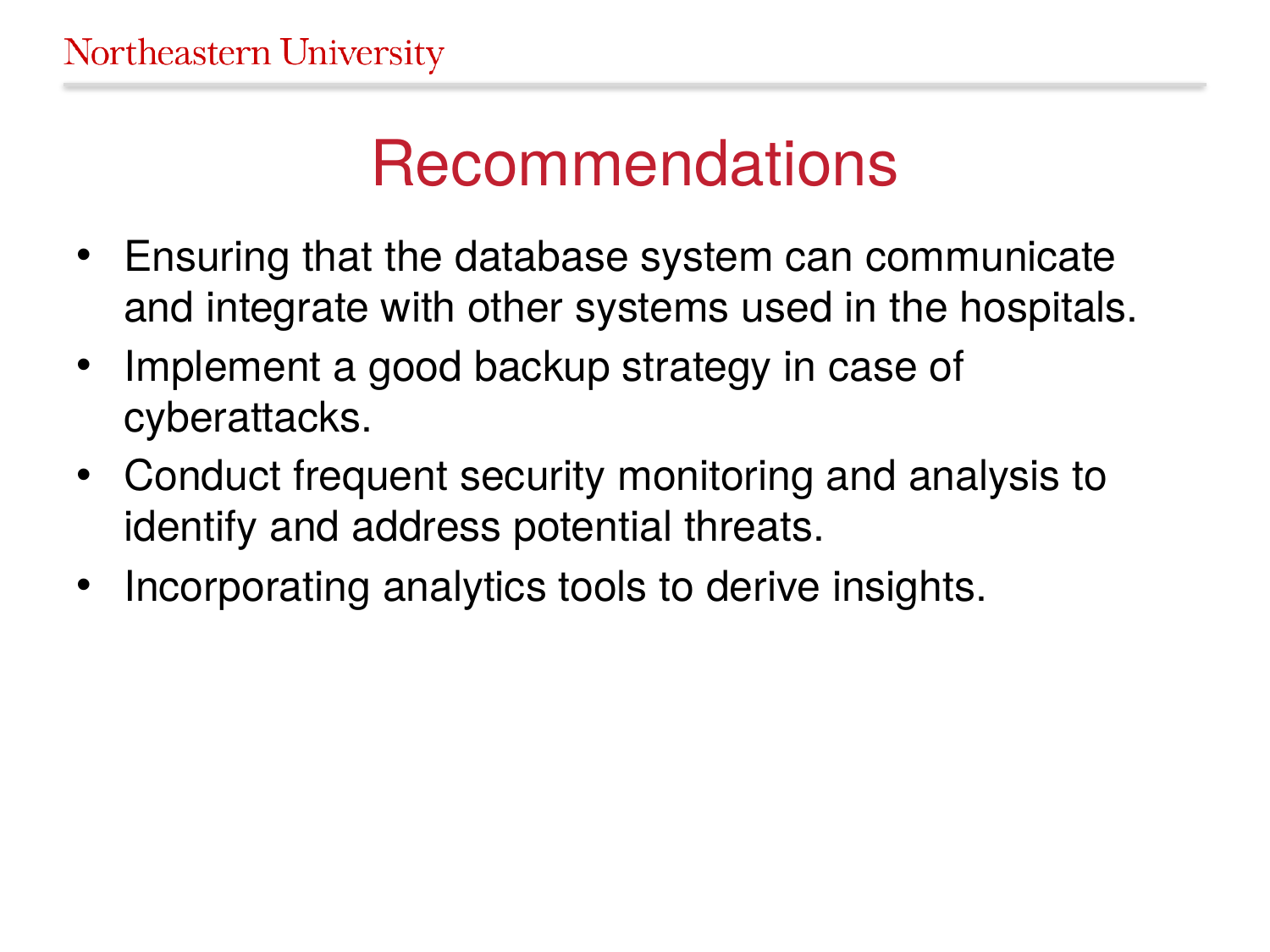

# Recommendations
Ensuring that the database system can communicate and integrate with other systems used in the hospitals.
Implement a good backup strategy in case of cyberattacks.
Conduct frequent security monitoring and analysis to identify and address potential threats.
Incorporating analytics tools to derive insights.